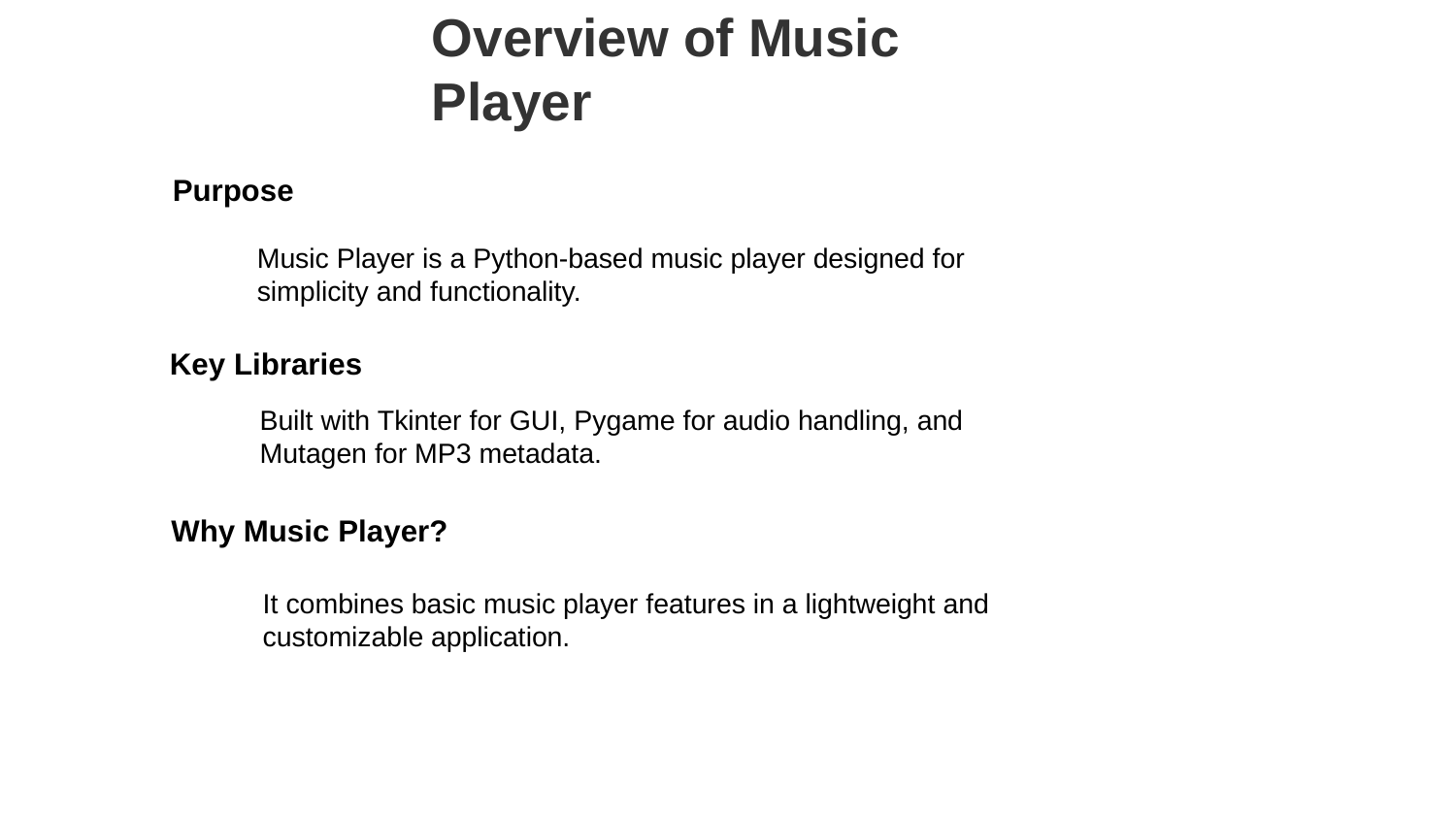

Overview of Music Player
Purpose
Music Player is a Python-based music player designed for simplicity and functionality.
Key Libraries
Built with Tkinter for GUI, Pygame for audio handling, and Mutagen for MP3 metadata.
Why Music Player?
It combines basic music player features in a lightweight and customizable application.